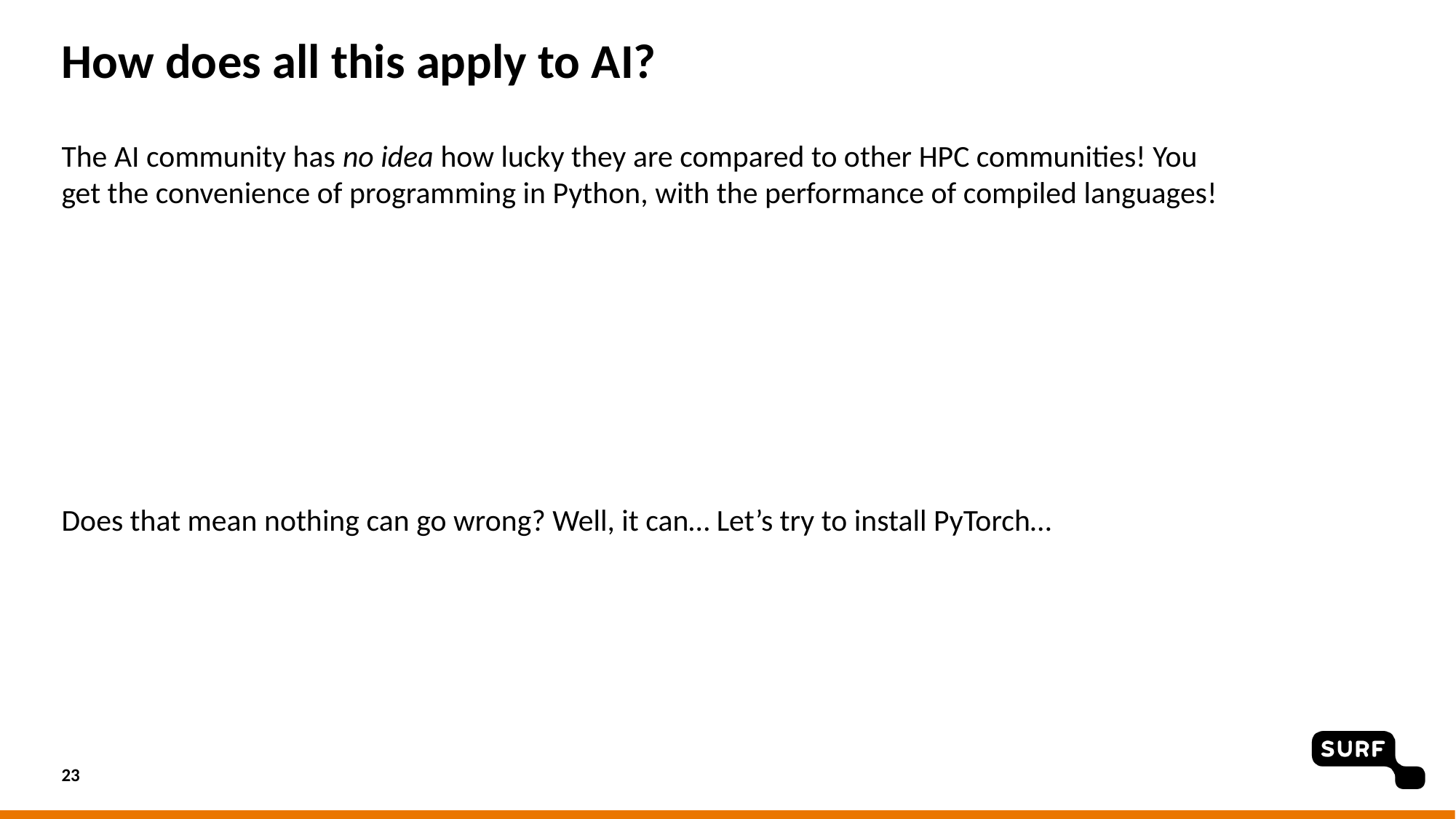

# How does all this apply to AI?
The AI community has no idea how lucky they are compared to other HPC communities! You get the convenience of programming in Python, with the performance of compiled languages!

Does that mean nothing can go wrong? Well, it can… Let’s try to install PyTorch…

23